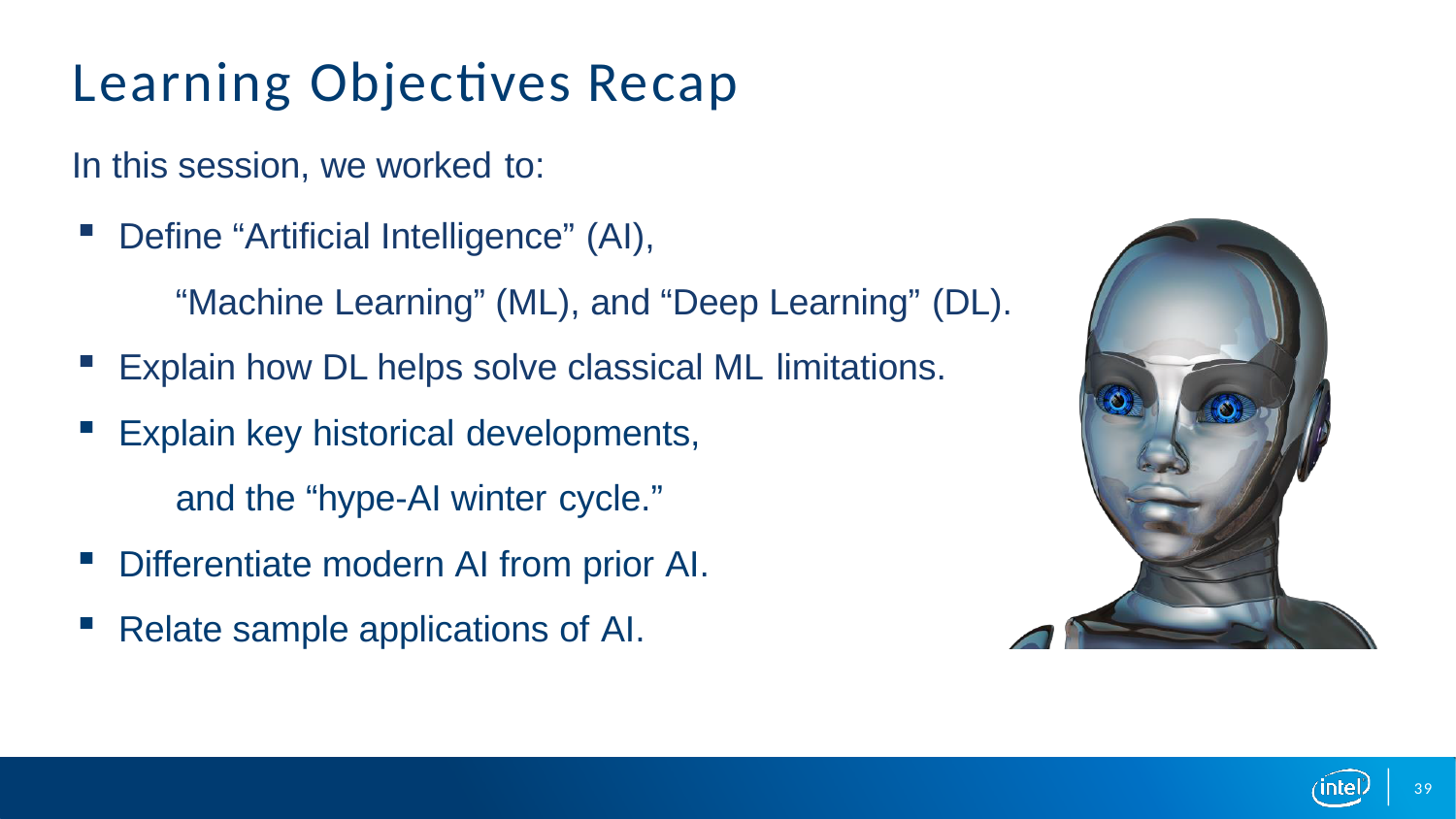

# Learning Objectives Recap

In this session, we worked to:
Define “Artificial Intelligence” (AI),
“Machine Learning” (ML), and “Deep Learning” (DL).
Explain how DL helps solve classical ML limitations.
Explain key historical developments,
and the “hype-AI winter cycle.”
Differentiate modern AI from prior AI.
Relate sample applications of AI.

39